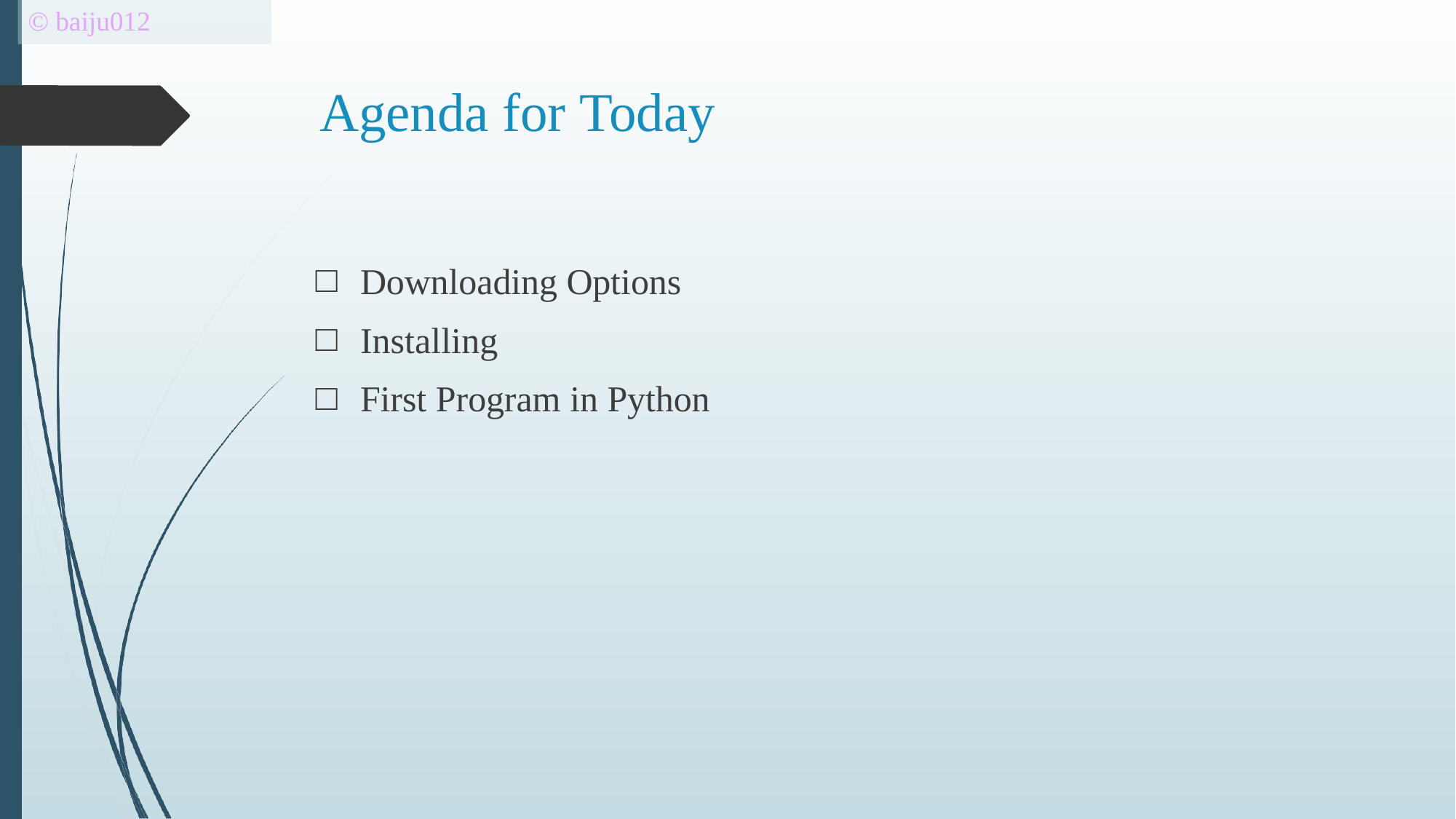

© baiju012
# Agenda for Today
Downloading Options
Installing
First Program in Python